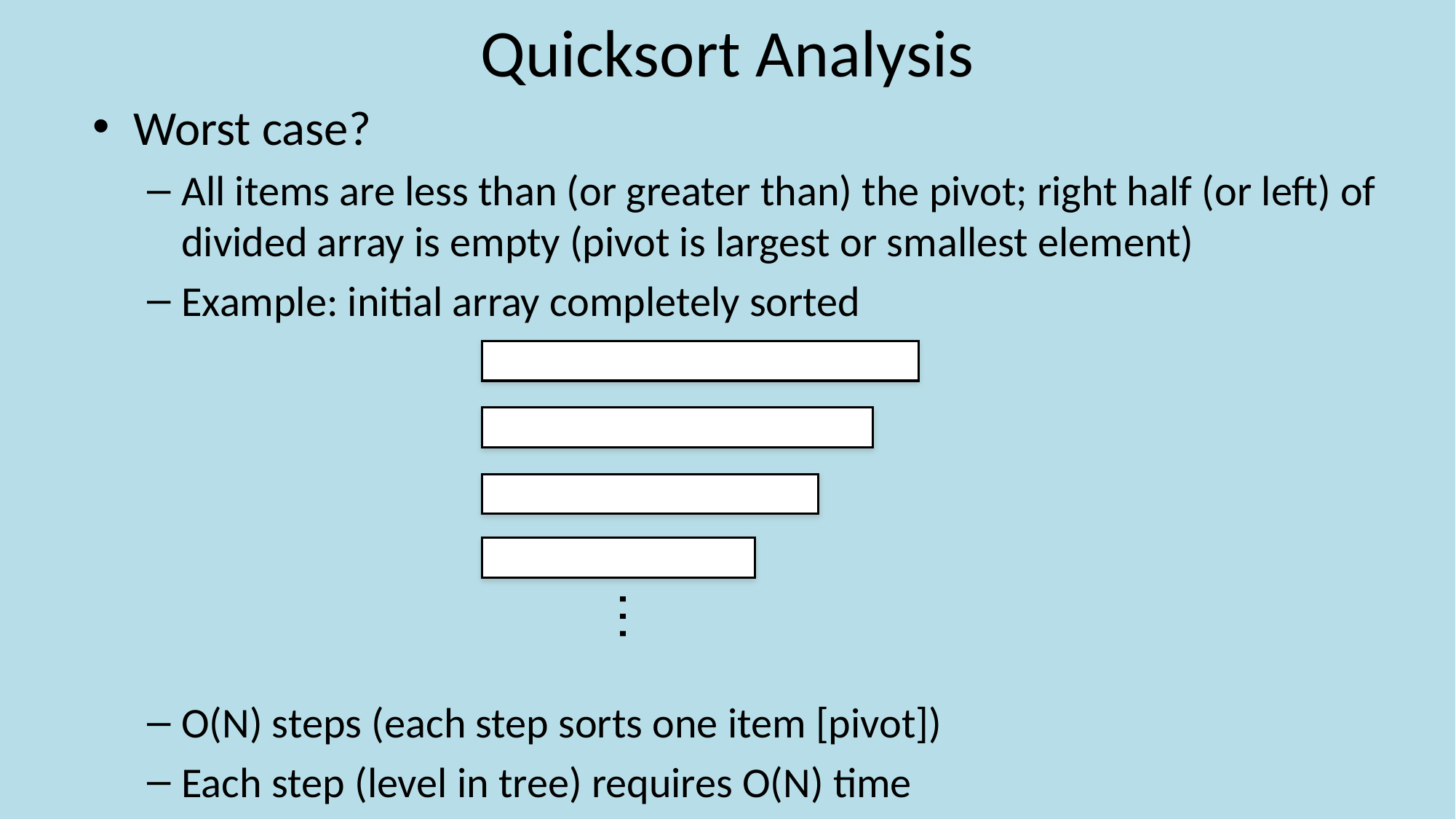

# Quicksort Analysis
Worst case?
All items are less than (or greater than) the pivot; right half (or left) of divided array is empty (pivot is largest or smallest element)
Example: initial array completely sorted

O(N) steps (each step sorts one item [pivot])
Each step (level in tree) requires O(N) time
O(N2) time
0

…